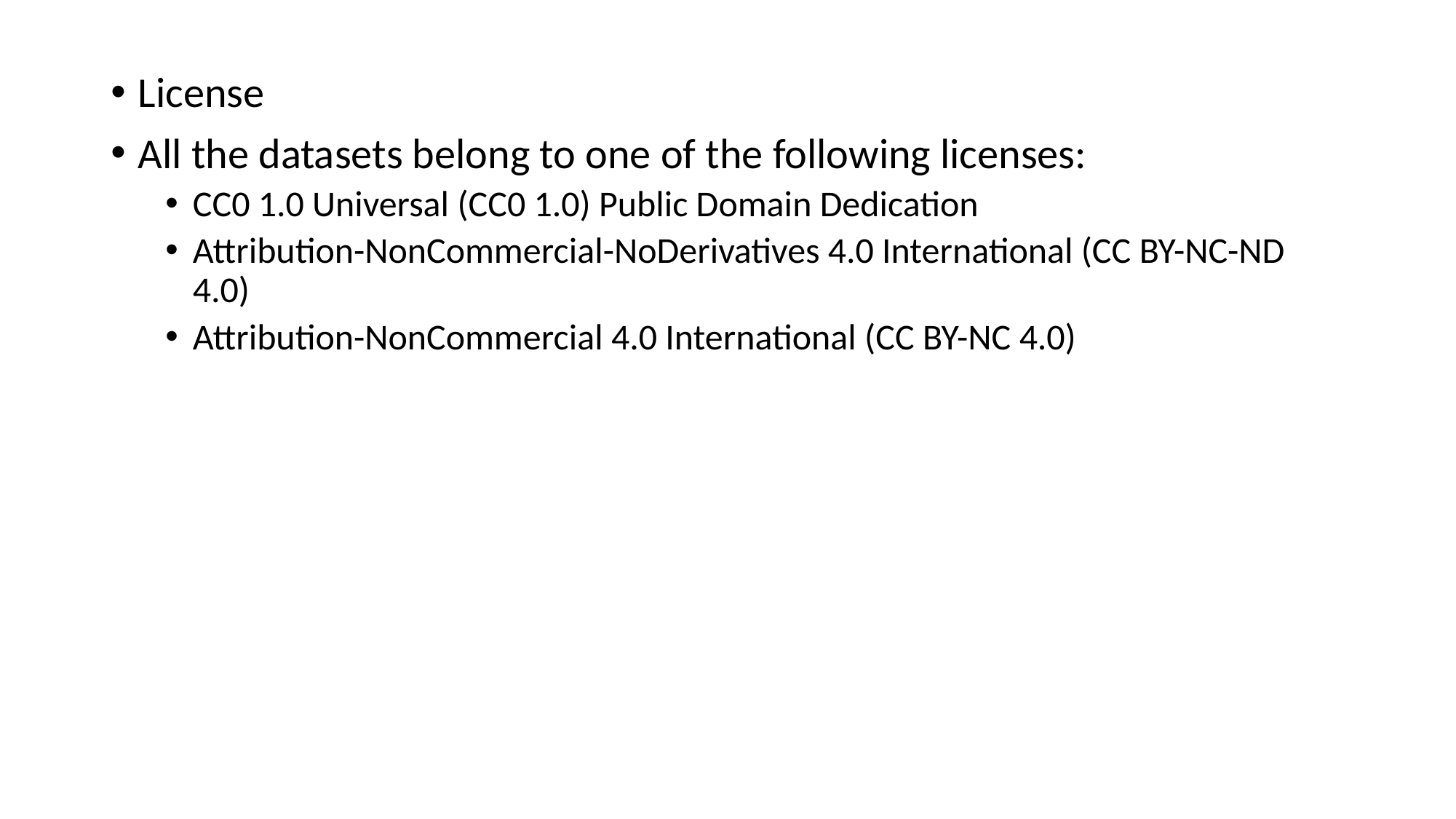

License
All the datasets belong to one of the following licenses:
CC0 1.0 Universal (CC0 1.0) Public Domain Dedication
Attribution-NonCommercial-NoDerivatives 4.0 International (CC BY-NC-ND 4.0)
Attribution-NonCommercial 4.0 International (CC BY-NC 4.0)